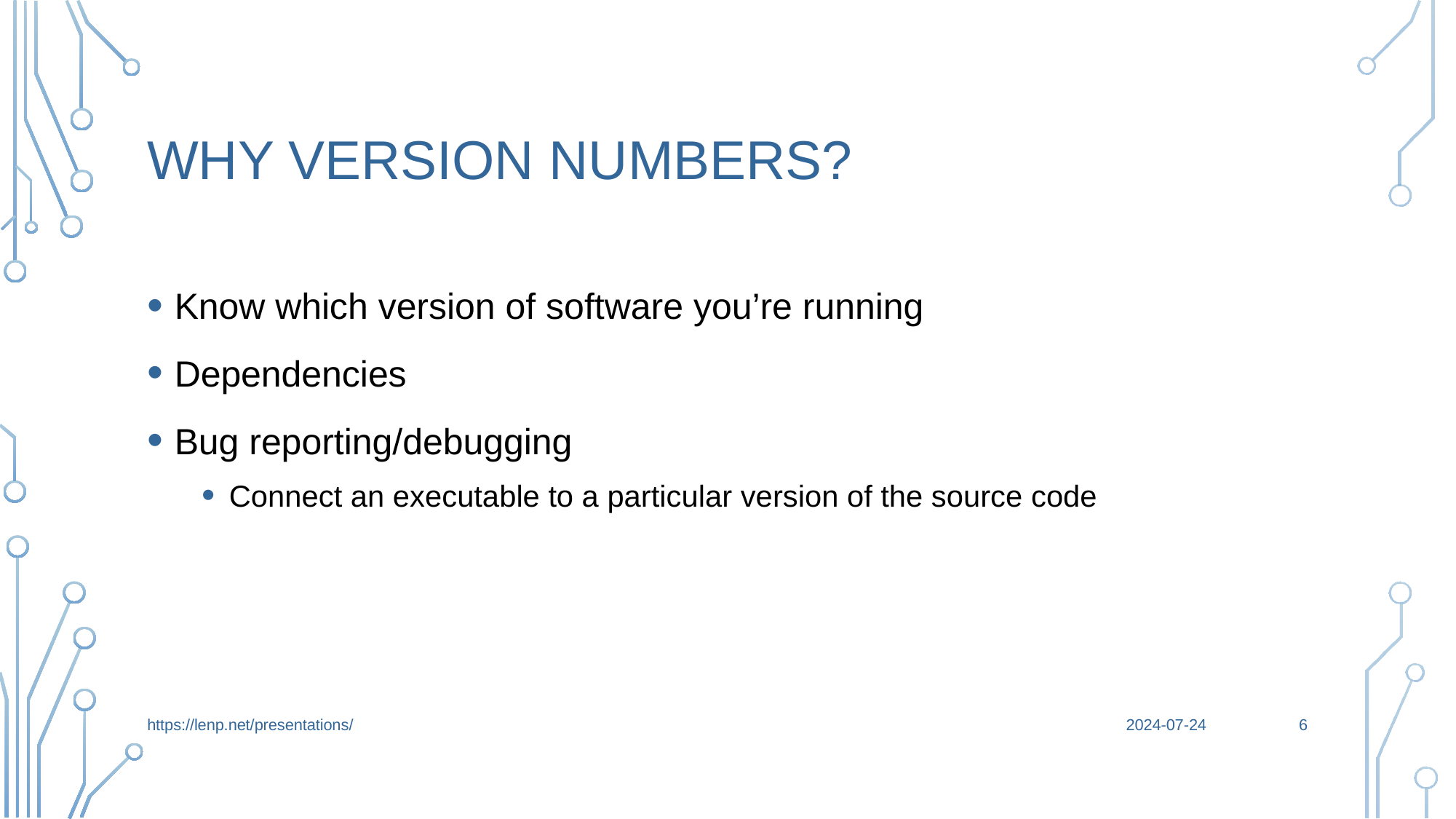

# Why Version Numbers?
Know which version of software you’re running
Dependencies
Bug reporting/debugging
Connect an executable to a particular version of the source code
6
https://lenp.net/presentations/
2024-07-24